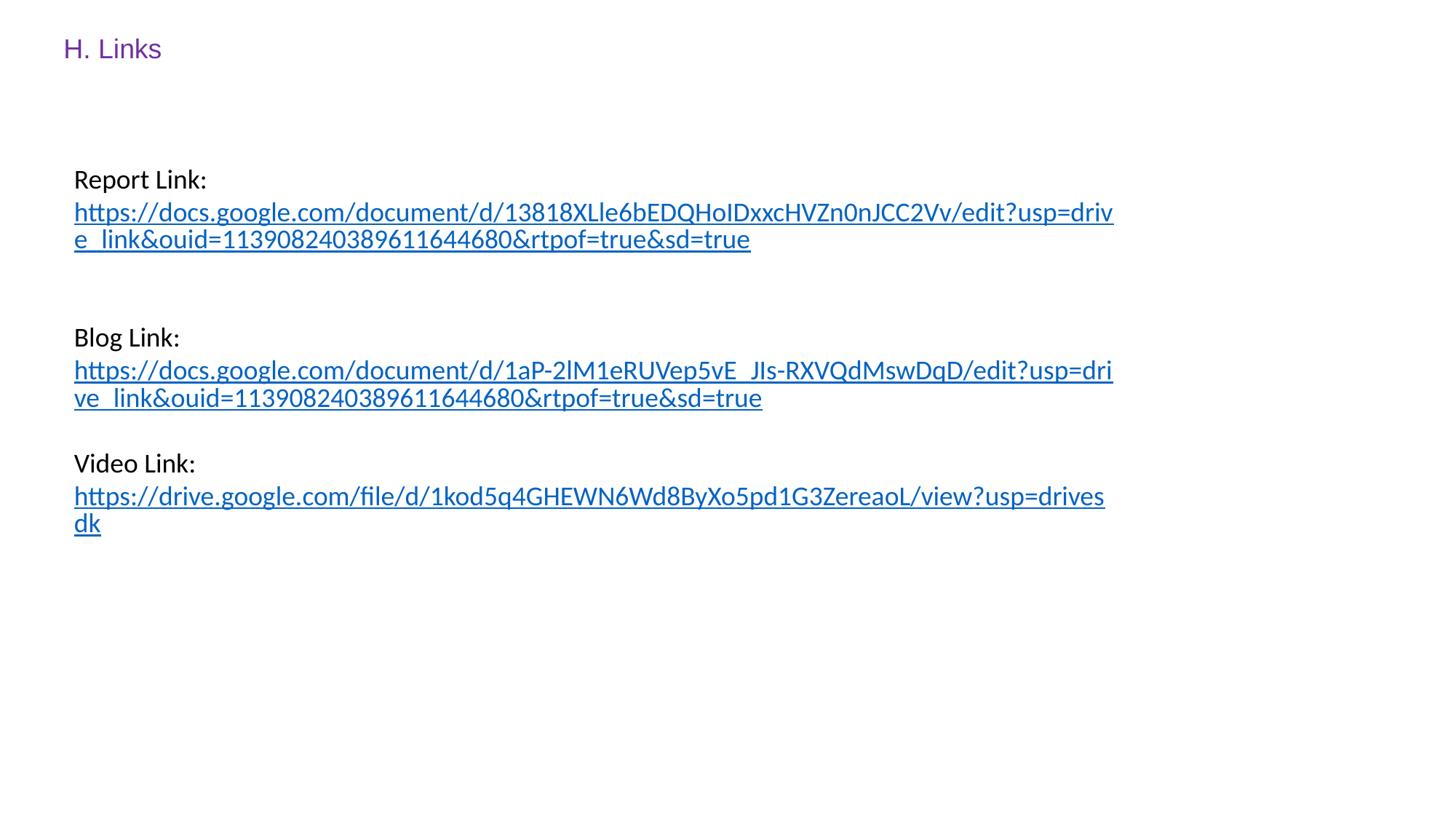

H. Links

Report Link:
https://docs.google.com/document/d/13818XLle6bEDQHoIDxxcHVZn0nJCC2Vv/edit?usp=drive_link&ouid=113908240389611644680&rtpof=true&sd=true
Blog Link:
https://docs.google.com/document/d/1aP-2lM1eRUVep5vE_JIs-RXVQdMswDqD/edit?usp=drive_link&ouid=113908240389611644680&rtpof=true&sd=true

Video Link:
https://drive.google.com/file/d/1kod5q4GHEWN6Wd8ByXo5pd1G3ZereaoL/view?usp=drivesdk